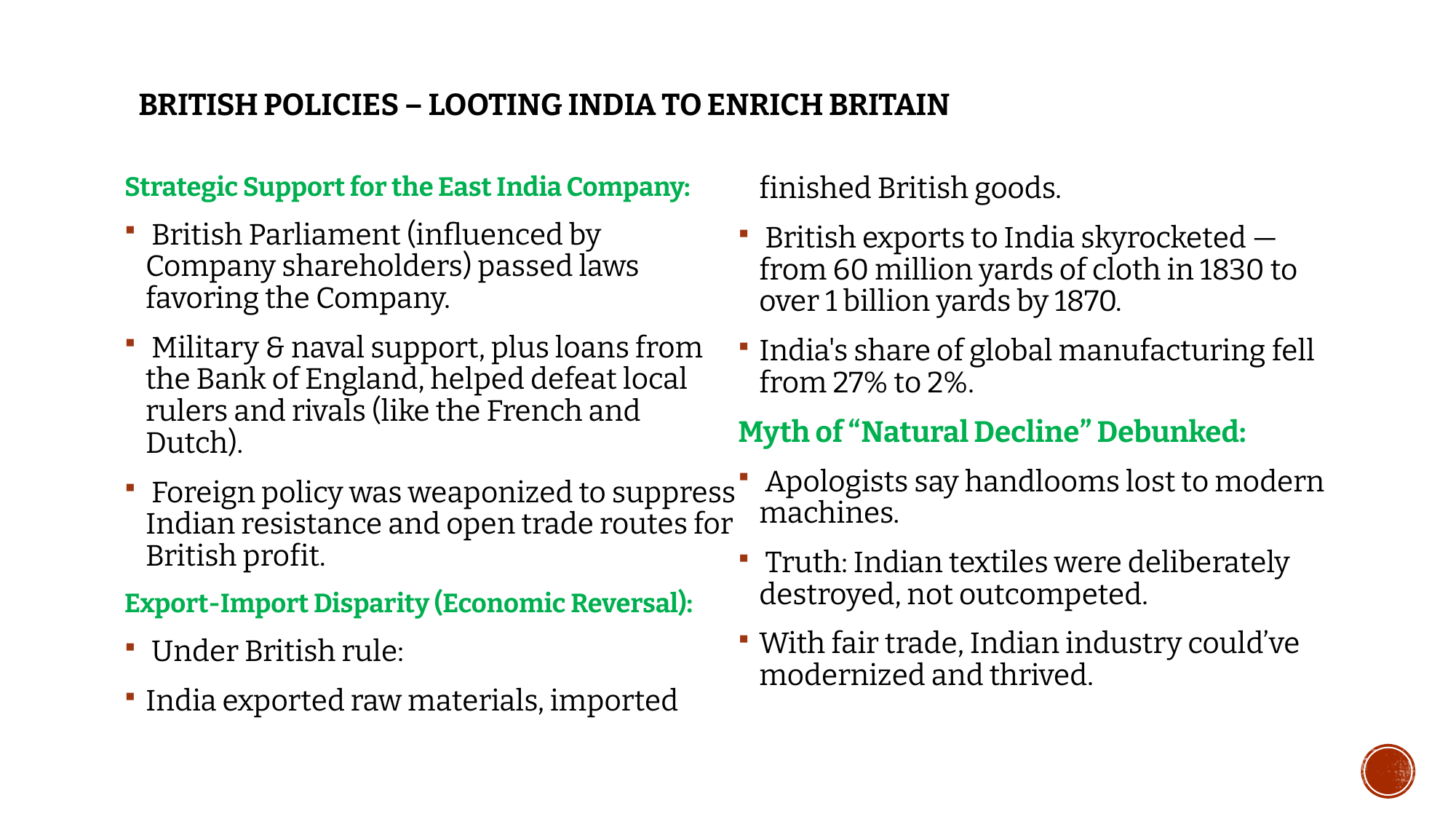

# British Policies – Looting India to Enrich Britain
Strategic Support for the East India Company:
 British Parliament (influenced by Company shareholders) passed laws favoring the Company.
 Military & naval support, plus loans from the Bank of England, helped defeat local rulers and rivals (like the French and Dutch).
 Foreign policy was weaponized to suppress Indian resistance and open trade routes for British profit.
Export-Import Disparity (Economic Reversal):
 Under British rule:
India exported raw materials, imported finished British goods.
 British exports to India skyrocketed — from 60 million yards of cloth in 1830 to over 1 billion yards by 1870.
India's share of global manufacturing fell from 27% to 2%.
Myth of “Natural Decline” Debunked:
 Apologists say handlooms lost to modern machines.
 Truth: Indian textiles were deliberately destroyed, not outcompeted.
With fair trade, Indian industry could’ve modernized and thrived.